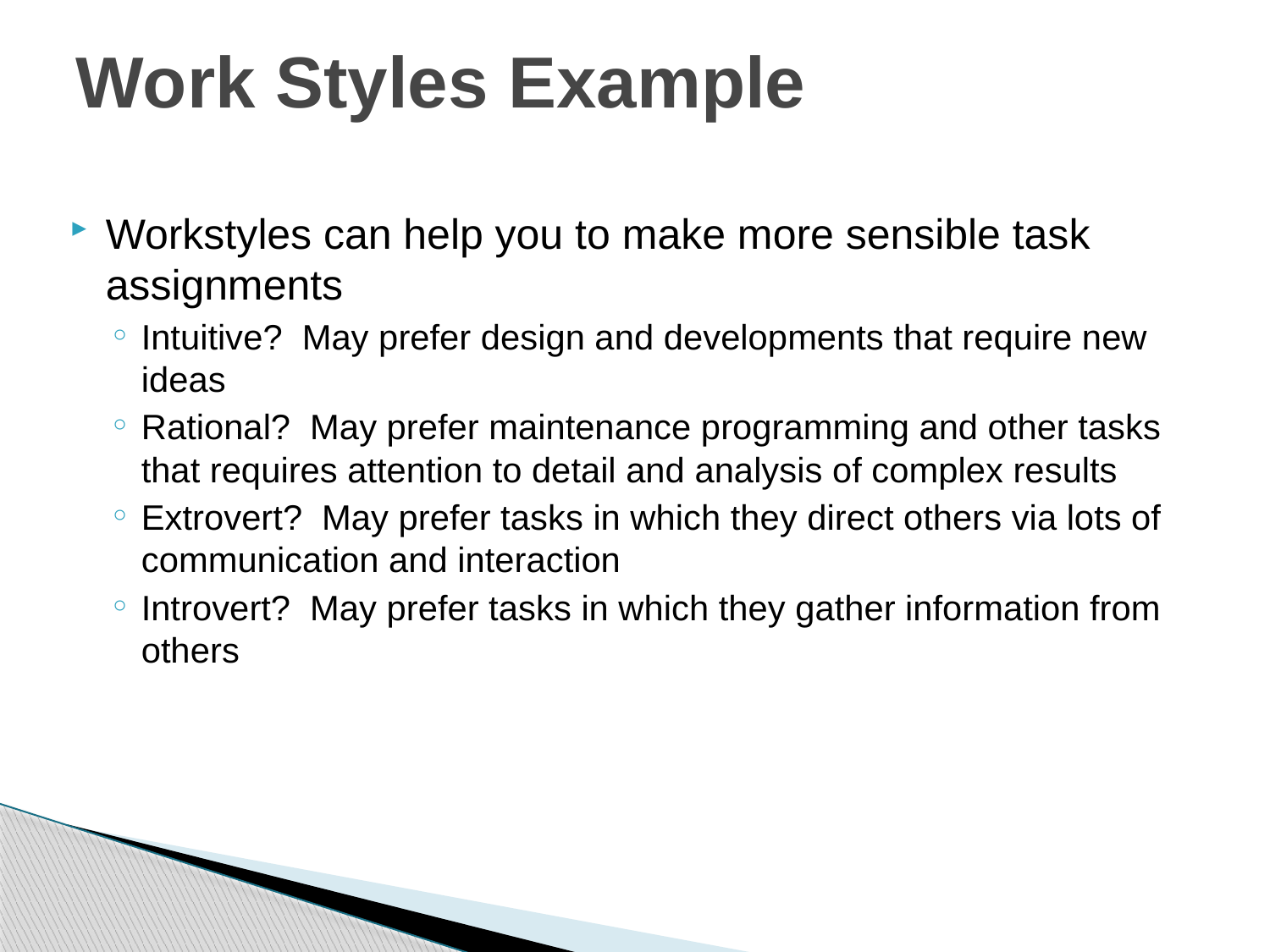

Work Styles Example
Workstyles can help you to make more sensible task assignments
Intuitive?  May prefer design and developments that require new ideas
Rational?  May prefer maintenance programming and other tasks that requires attention to detail and analysis of complex results
Extrovert?  May prefer tasks in which they direct others via lots of communication and interaction
Introvert?  May prefer tasks in which they gather information from others